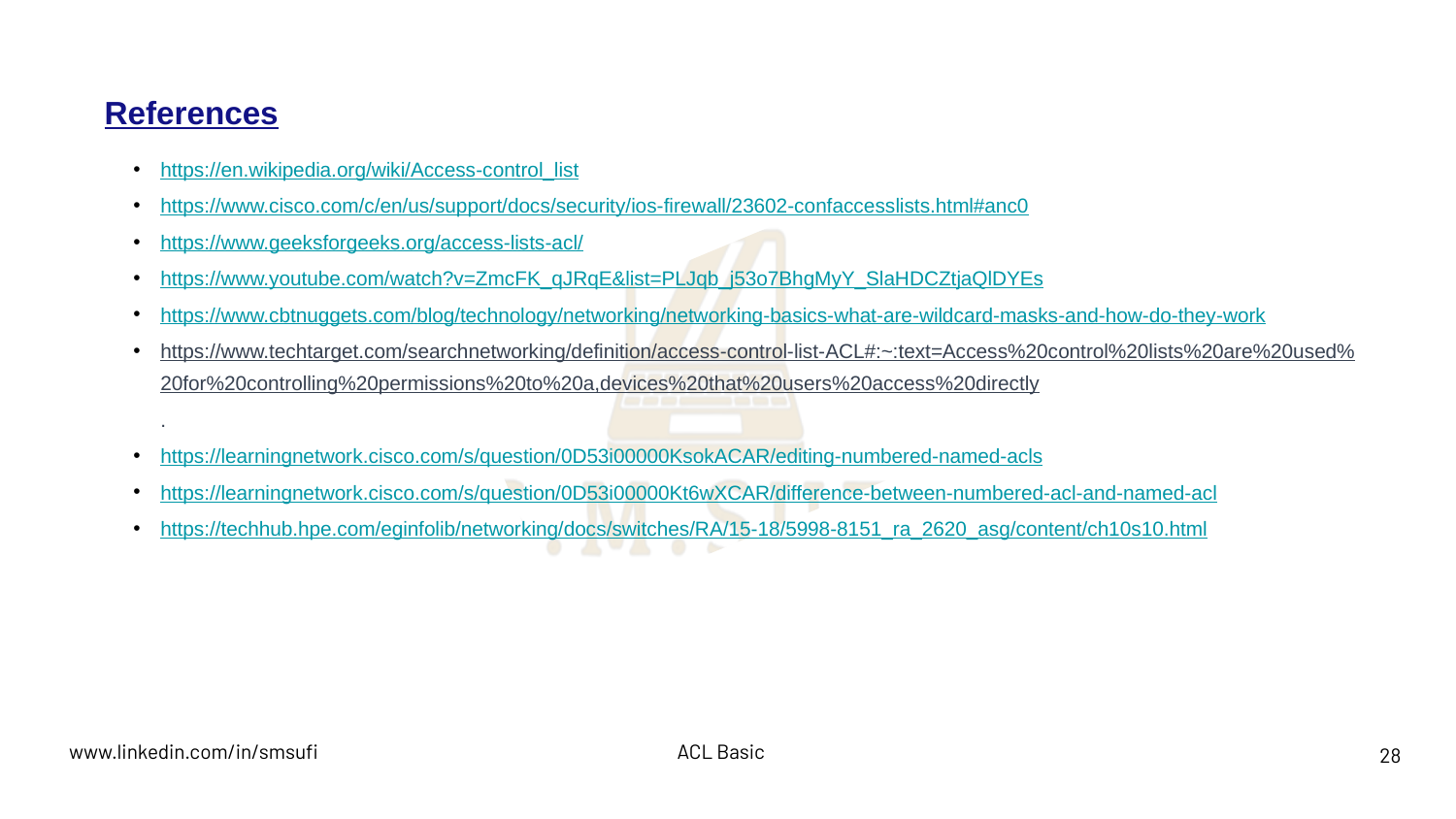

References
https://en.wikipedia.org/wiki/Access-control_list
https://www.cisco.com/c/en/us/support/docs/security/ios-firewall/23602-confaccesslists.html#anc0
https://www.geeksforgeeks.org/access-lists-acl/
https://www.youtube.com/watch?v=ZmcFK_qJRqE&list=PLJqb_j53o7BhgMyY_SlaHDCZtjaQlDYEs
https://www.cbtnuggets.com/blog/technology/networking/networking-basics-what-are-wildcard-masks-and-how-do-they-work
https://www.techtarget.com/searchnetworking/definition/access-control-list-ACL#:~:text=Access%20control%20lists%20are%20used%20for%20controlling%20permissions%20to%20a,devices%20that%20users%20access%20directly.
https://learningnetwork.cisco.com/s/question/0D53i00000KsokACAR/editing-numbered-named-acls
https://learningnetwork.cisco.com/s/question/0D53i00000Kt6wXCAR/difference-between-numbered-acl-and-named-acl
https://techhub.hpe.com/eginfolib/networking/docs/switches/RA/15-18/5998-8151_ra_2620_asg/content/ch10s10.html

28